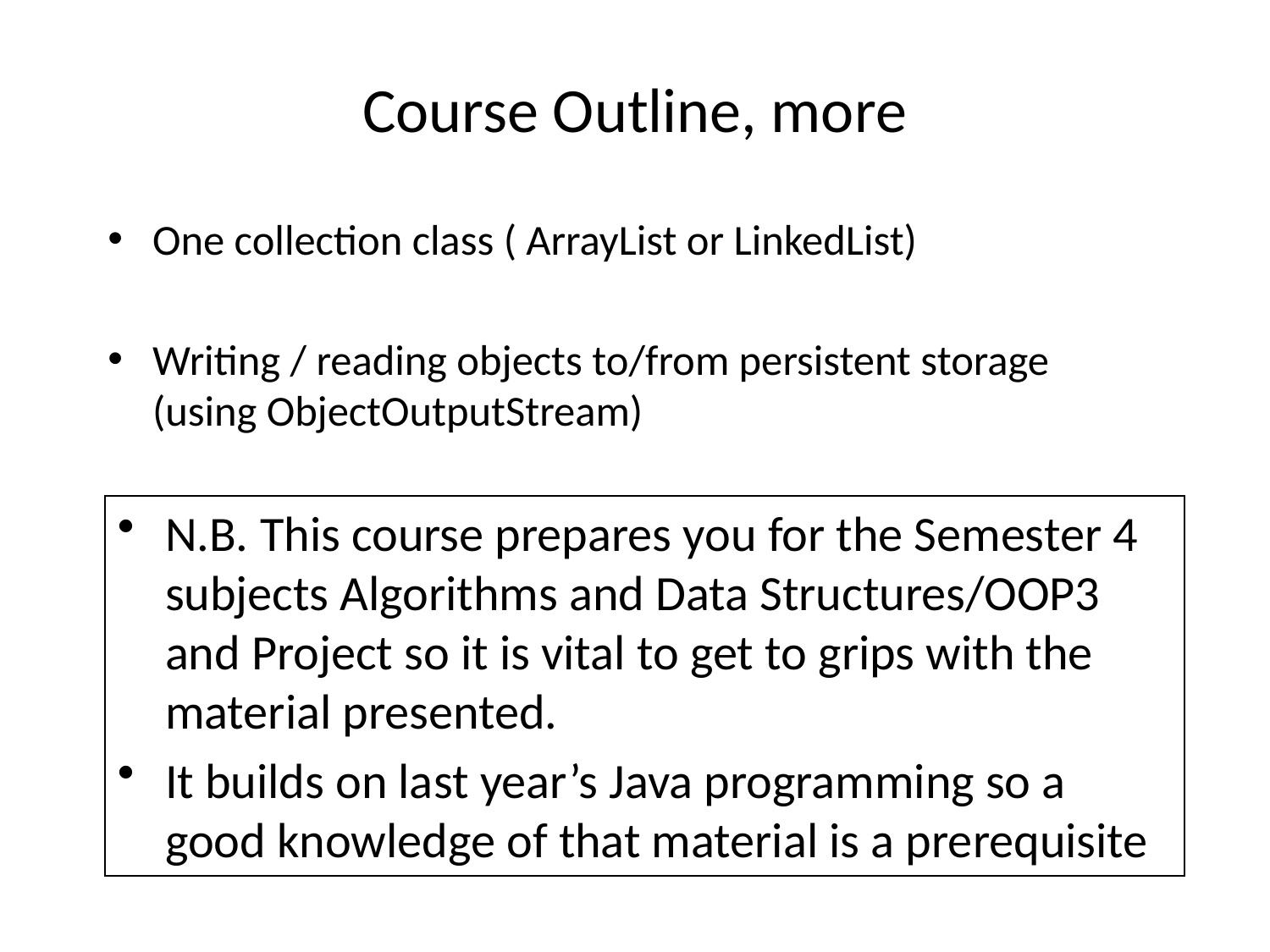

# Course Outline, more
One collection class ( ArrayList or LinkedList)

Writing / reading objects to/from persistent storage (using ObjectOutputStream)

N.B. This course prepares you for the Semester 4 subjects Algorithms and Data Structures/OOP3 and Project so it is vital to get to grips with the material presented.
It builds on last year’s Java programming so a good knowledge of that material is a prerequisite